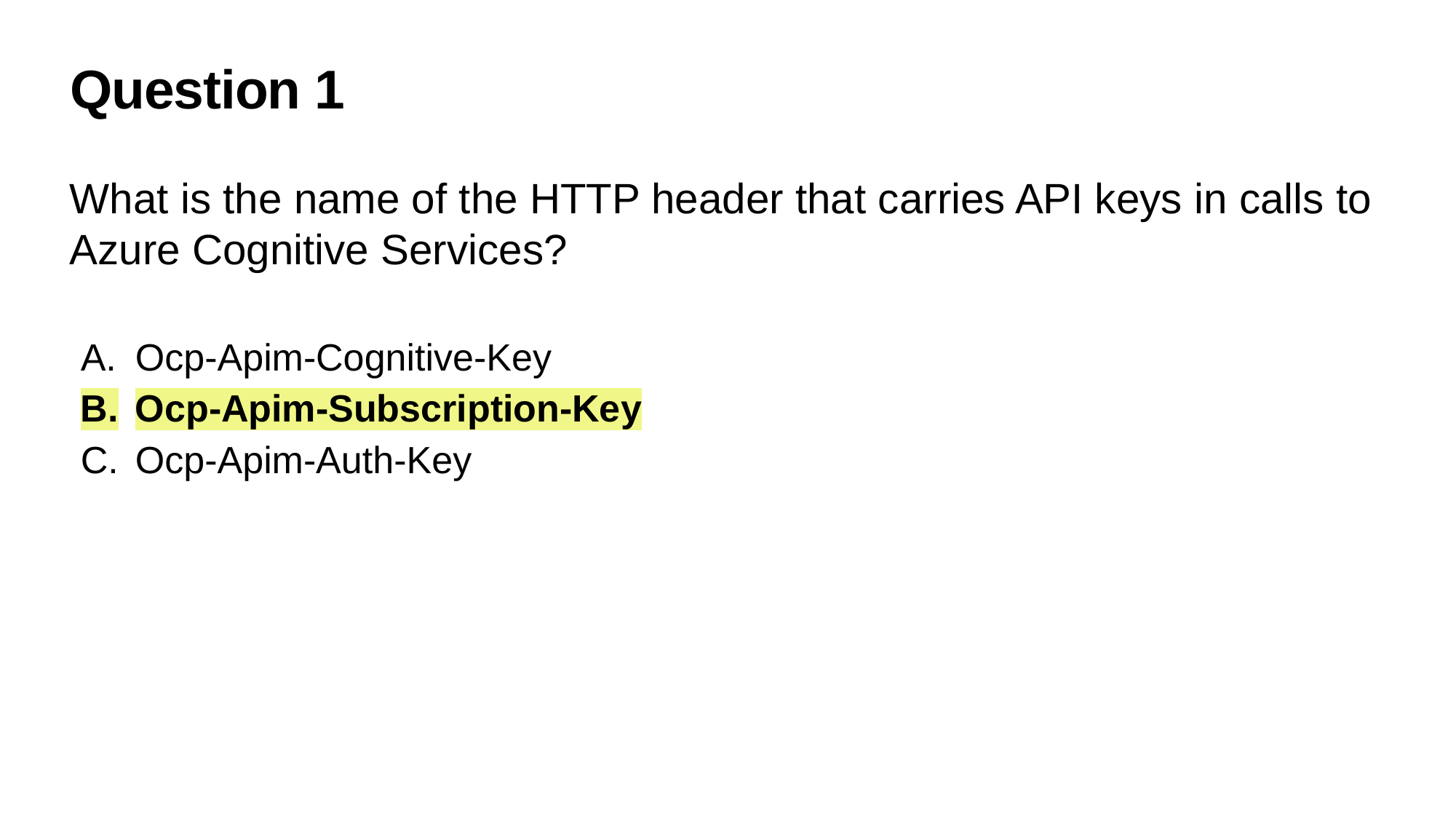

# Question 1
What is the name of the HTTP header that carries API keys in calls to Azure Cognitive Services?
Ocp-Apim-Cognitive-Key
Ocp-Apim-Subscription-Key
Ocp-Apim-Auth-Key